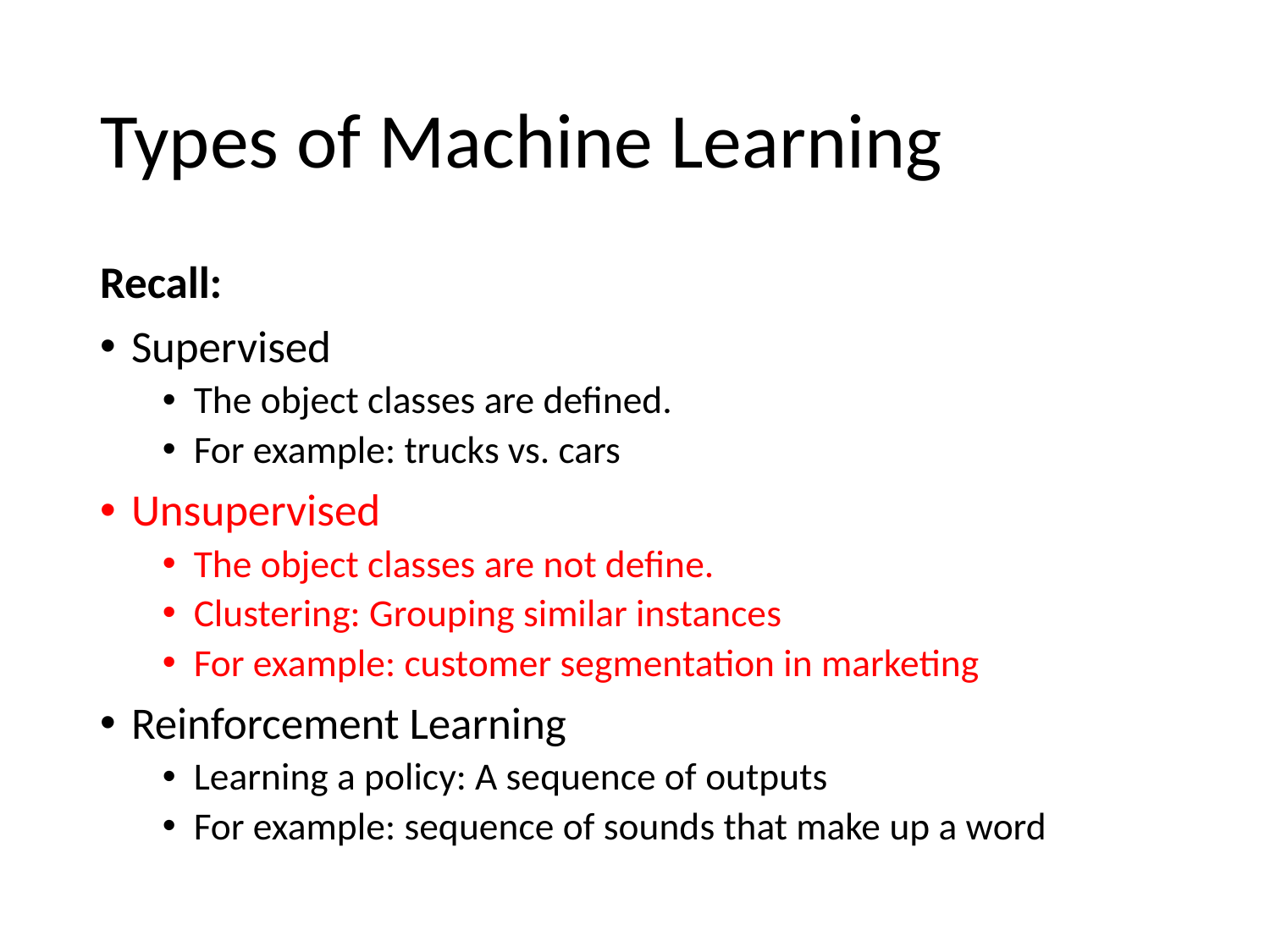

# Types of Machine Learning
Recall:
Supervised
The object classes are defined.
For example: trucks vs. cars
Unsupervised
The object classes are not define.
Clustering: Grouping similar instances
For example: customer segmentation in marketing
Reinforcement Learning
Learning a policy: A sequence of outputs
For example: sequence of sounds that make up a word